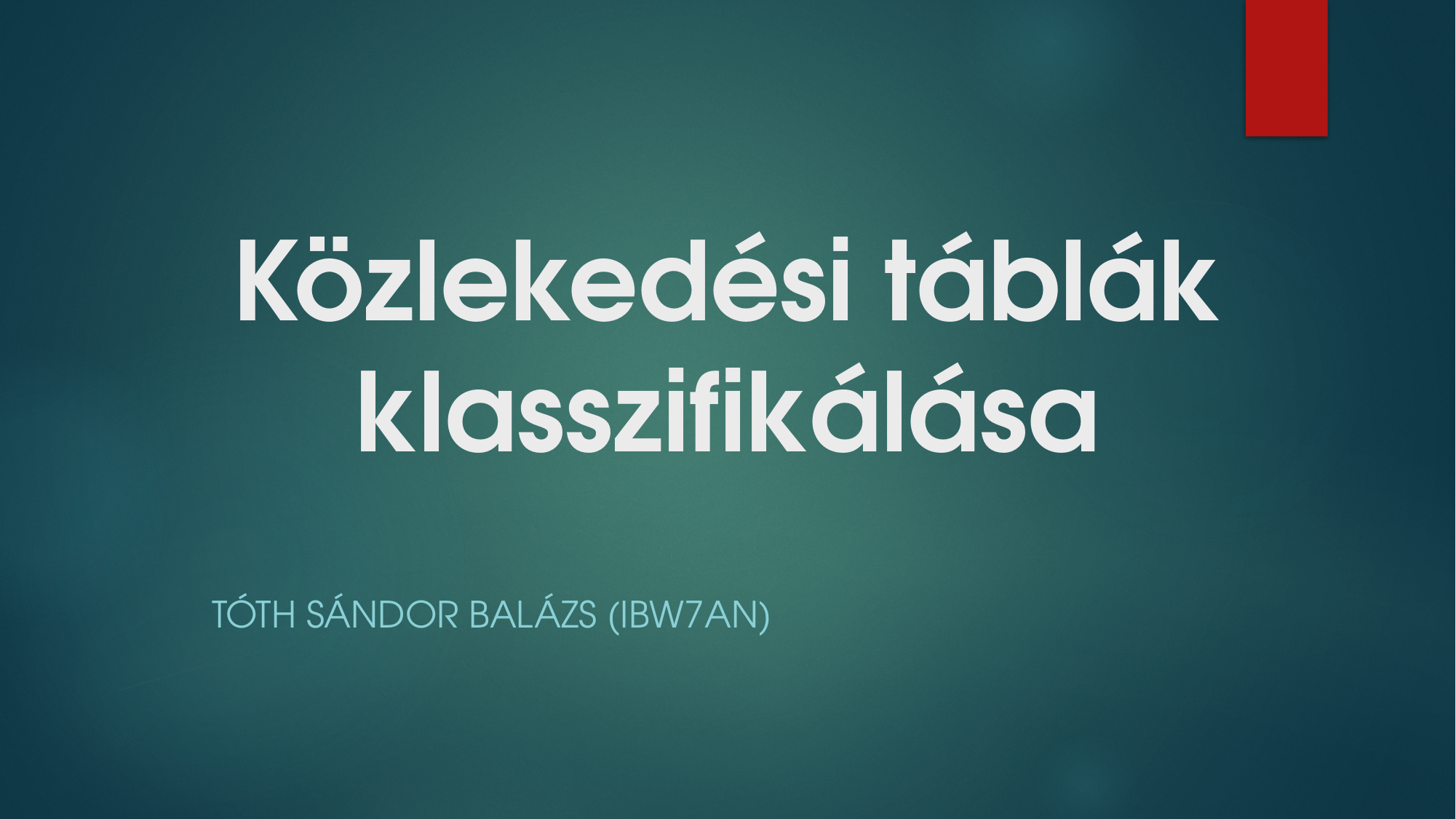

# Közlekedési táblák klasszifikálása
Tóth Sándor Balázs (ibw7an)